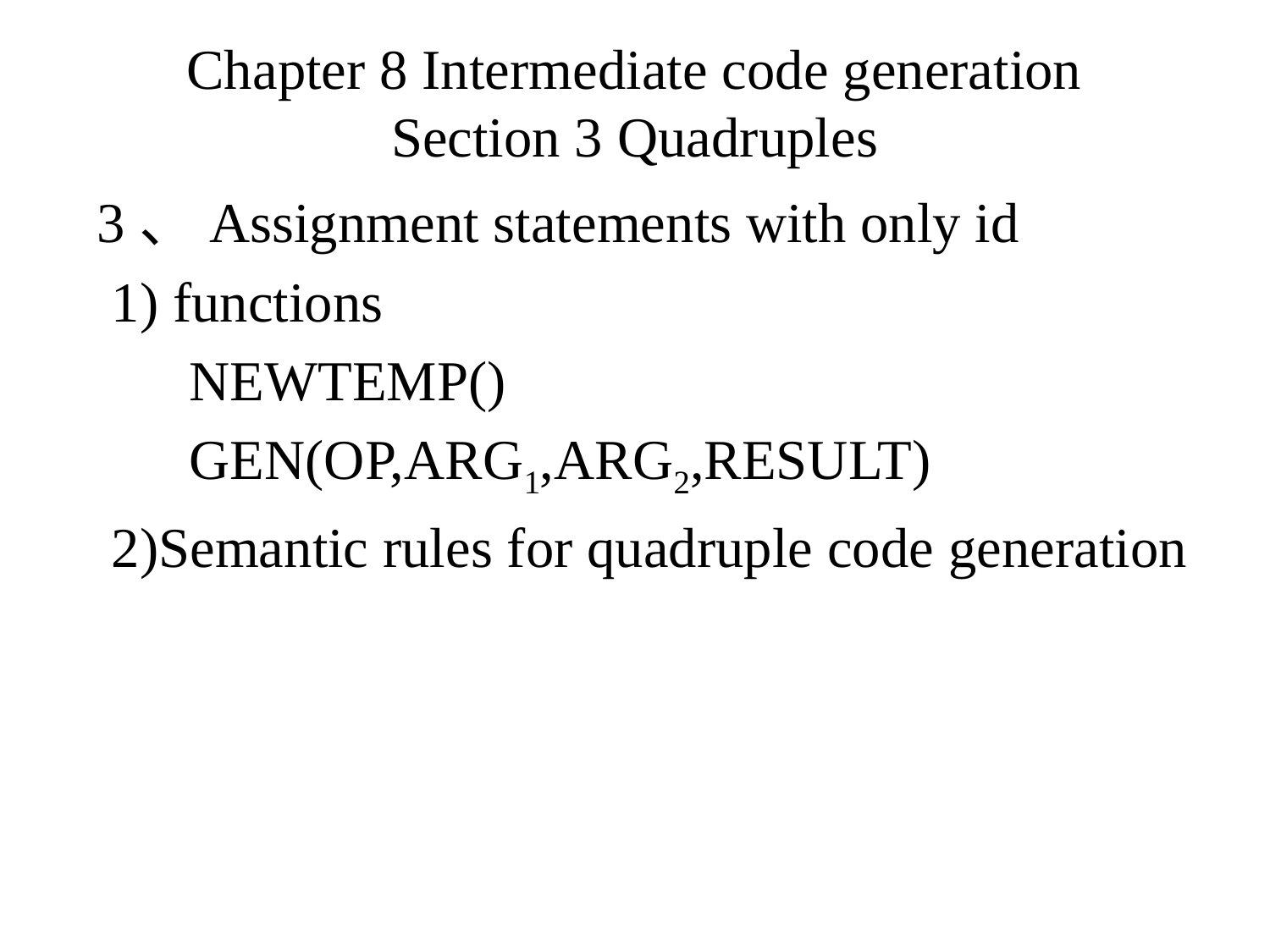

# Chapter 8 Intermediate code generation Section 3 Quadruples
3、Assignment statements with only id
 1) functions
  NEWTEMP()
  GEN(OP,ARG1,ARG2,RESULT)
 2)Semantic rules for quadruple code generation